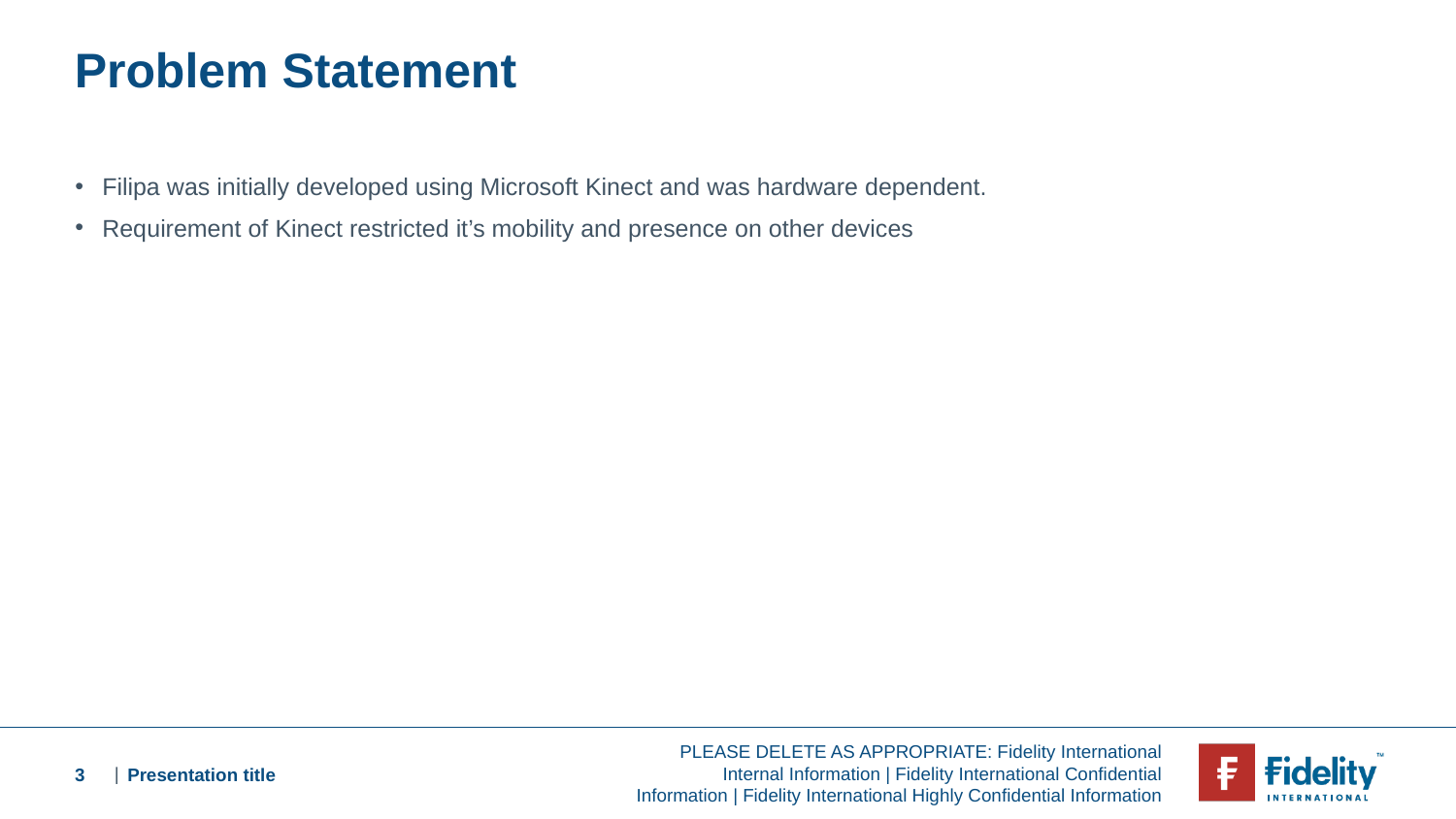

# Problem Statement
Filipa was initially developed using Microsoft Kinect and was hardware dependent.
Requirement of Kinect restricted it’s mobility and presence on other devices